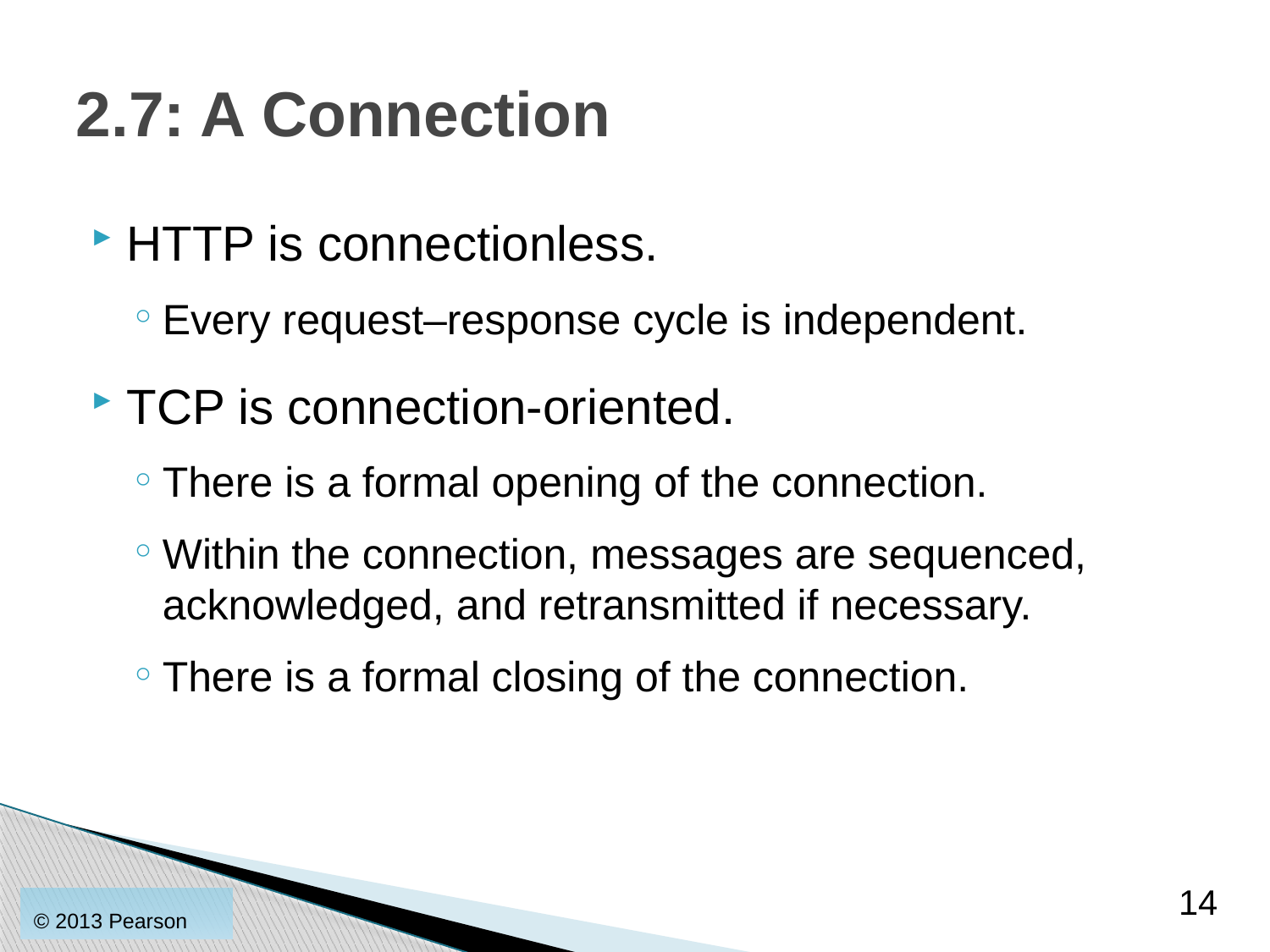

# 2.7: A Connection
HTTP is connectionless.
Every request–response cycle is independent.
TCP is connection-oriented.
There is a formal opening of the connection.
Within the connection, messages are sequenced, acknowledged, and retransmitted if necessary.
There is a formal closing of the connection.
14
© 2013 Pearson